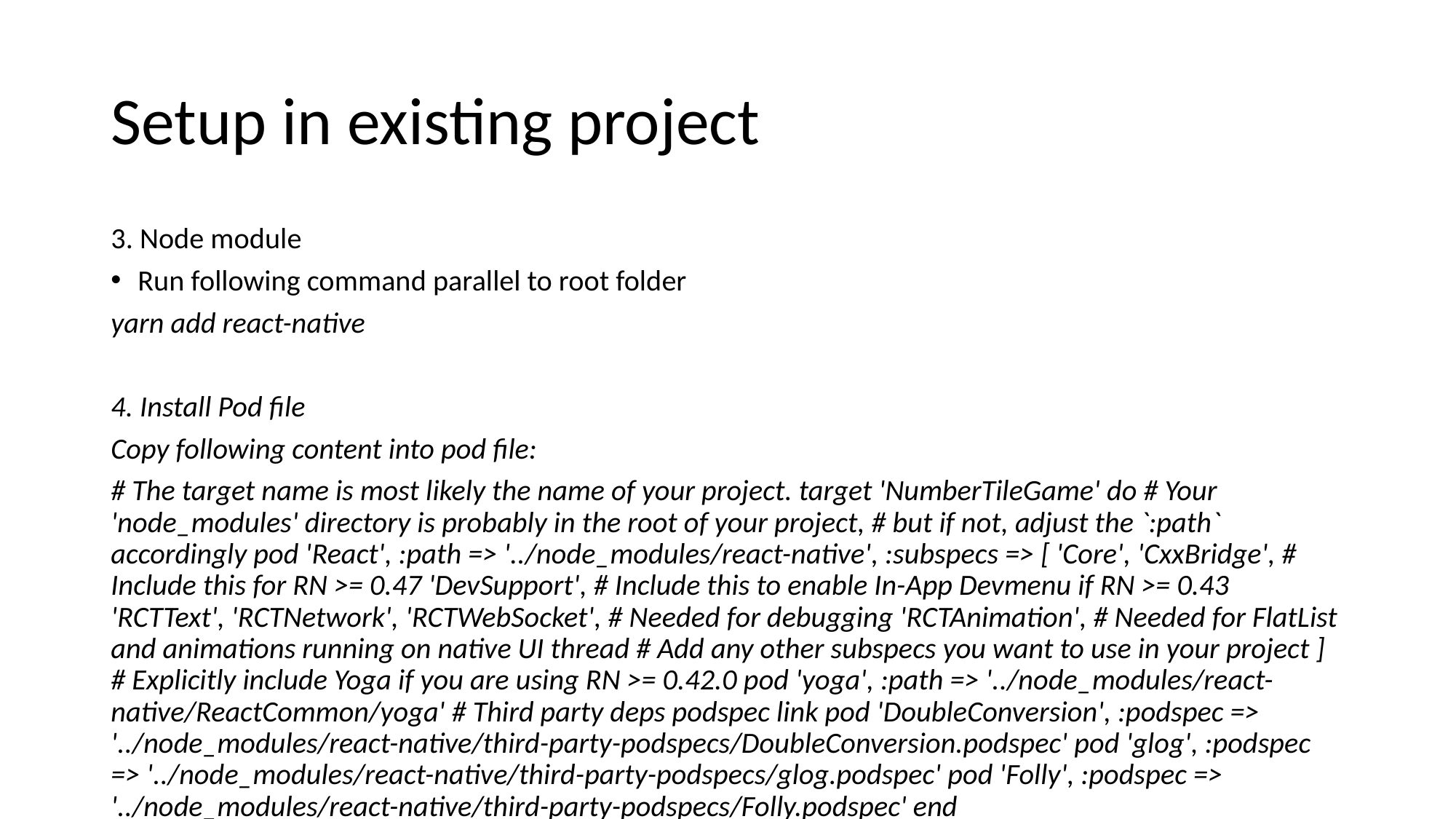

# Setup in existing project
3. Node module
Run following command parallel to root folder
yarn add react-native

4. Install Pod file
Copy following content into pod file:
# The target name is most likely the name of your project. target 'NumberTileGame' do # Your 'node_modules' directory is probably in the root of your project, # but if not, adjust the `:path` accordingly pod 'React', :path => '../node_modules/react-native', :subspecs => [ 'Core', 'CxxBridge', # Include this for RN >= 0.47 'DevSupport', # Include this to enable In-App Devmenu if RN >= 0.43 'RCTText', 'RCTNetwork', 'RCTWebSocket', # Needed for debugging 'RCTAnimation', # Needed for FlatList and animations running on native UI thread # Add any other subspecs you want to use in your project ] # Explicitly include Yoga if you are using RN >= 0.42.0 pod 'yoga', :path => '../node_modules/react-native/ReactCommon/yoga' # Third party deps podspec link pod 'DoubleConversion', :podspec => '../node_modules/react-native/third-party-podspecs/DoubleConversion.podspec' pod 'glog', :podspec => '../node_modules/react-native/third-party-podspecs/glog.podspec' pod 'Folly', :podspec => '../node_modules/react-native/third-party-podspecs/Folly.podspec' end